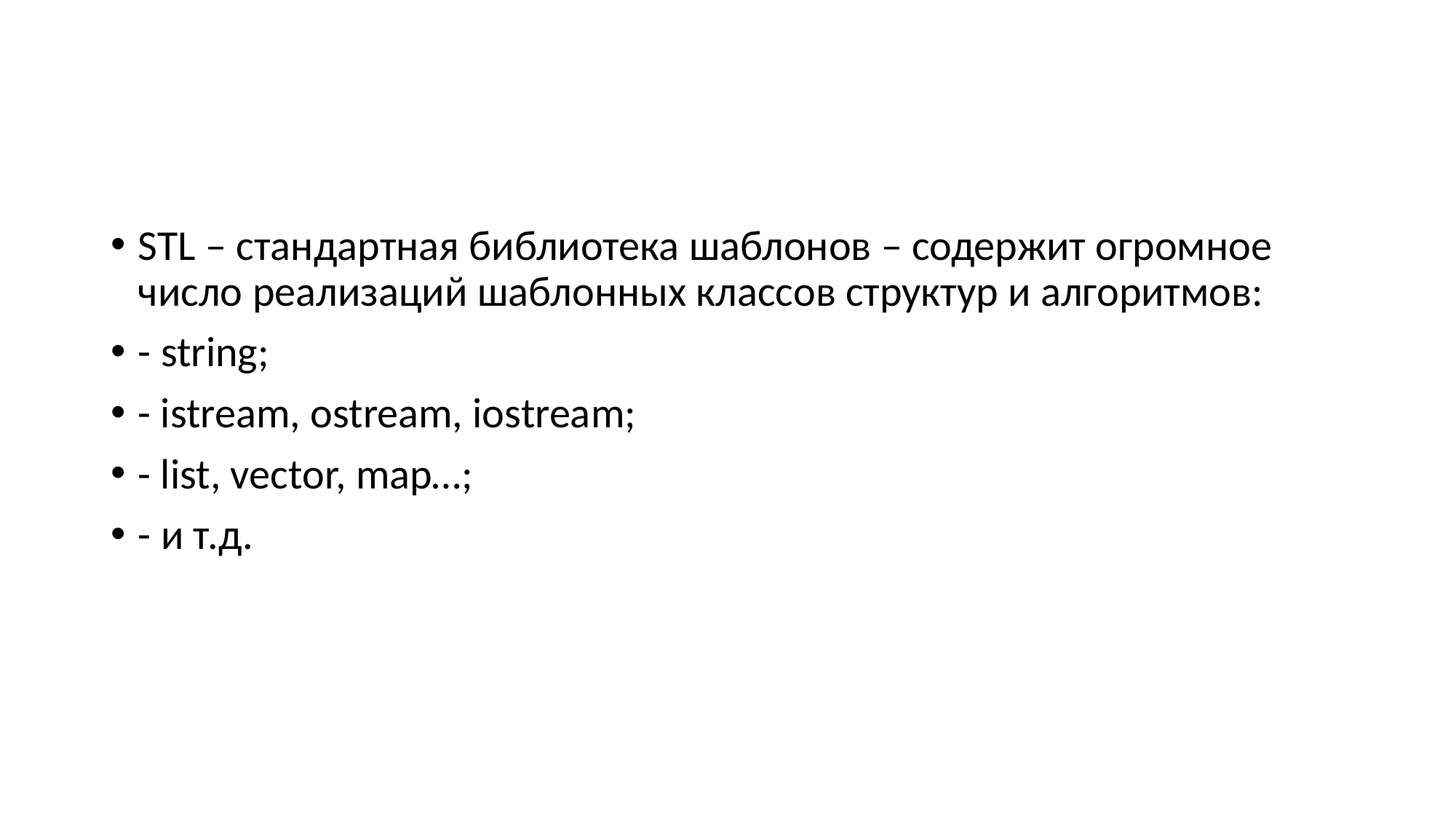

#
STL – стандартная библиотека шаблонов – содержит огромное число реализаций шаблонных классов структур и алгоритмов:
- string;
- istream, ostream, iostream;
- list, vector, map…;
- и т.д.